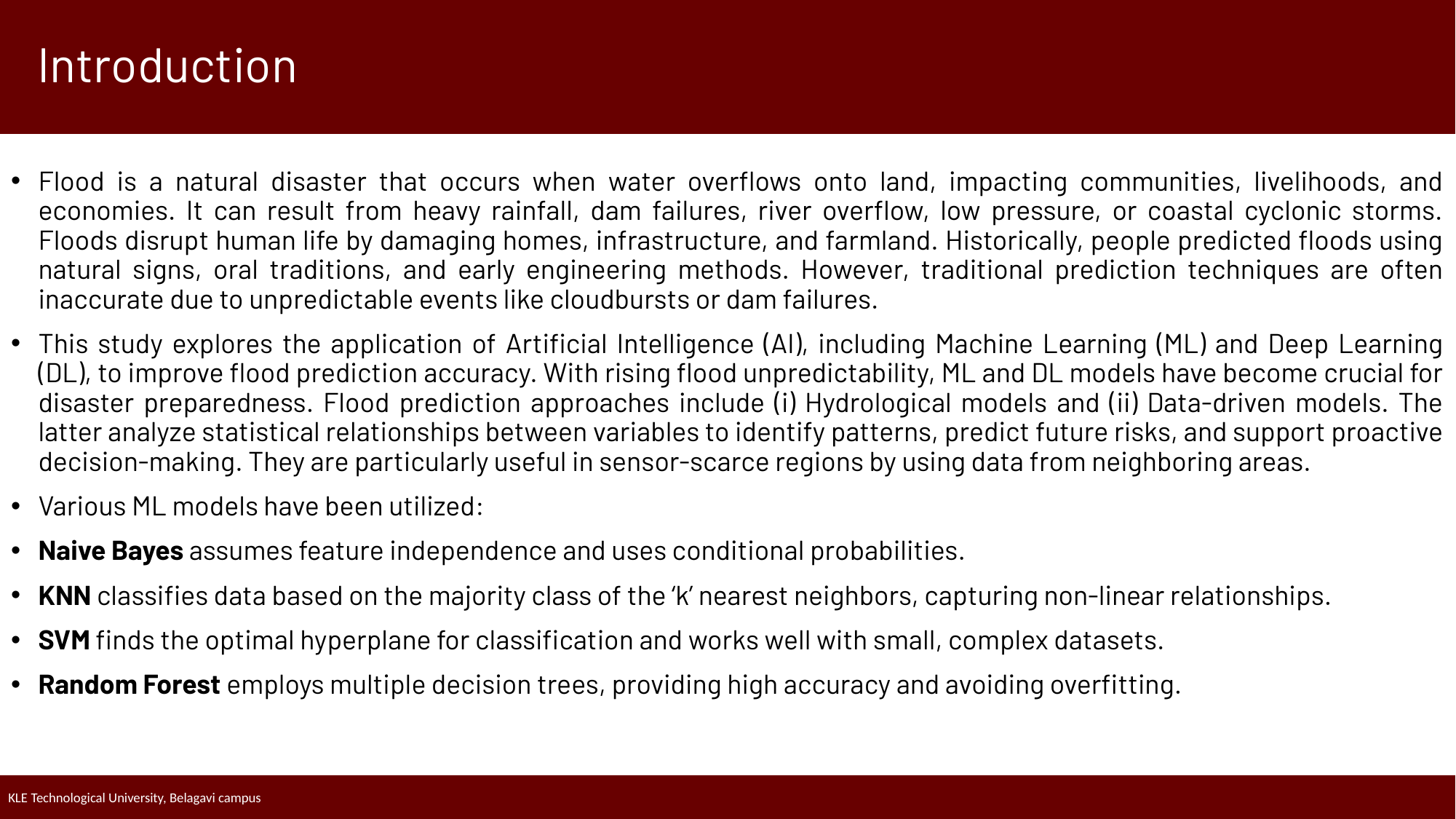

Introduction
Flood is a natural disaster that occurs when water overflows onto land, impacting communities, livelihoods, and economies. It can result from heavy rainfall, dam failures, river overflow, low pressure, or coastal cyclonic storms. Floods disrupt human life by damaging homes, infrastructure, and farmland. Historically, people predicted floods using natural signs, oral traditions, and early engineering methods. However, traditional prediction techniques are often inaccurate due to unpredictable events like cloudbursts or dam failures.
This study explores the application of Artificial Intelligence (AI), including Machine Learning (ML) and Deep Learning (DL), to improve flood prediction accuracy. With rising flood unpredictability, ML and DL models have become crucial for disaster preparedness. Flood prediction approaches include (i) Hydrological models and (ii) Data-driven models. The latter analyze statistical relationships between variables to identify patterns, predict future risks, and support proactive decision-making. They are particularly useful in sensor-scarce regions by using data from neighboring areas.
Various ML models have been utilized:
Naive Bayes assumes feature independence and uses conditional probabilities.
KNN classifies data based on the majority class of the ‘k’ nearest neighbors, capturing non-linear relationships.
SVM finds the optimal hyperplane for classification and works well with small, complex datasets.
Random Forest employs multiple decision trees, providing high accuracy and avoiding overfitting.

KLE Technological University, Belagavi campus